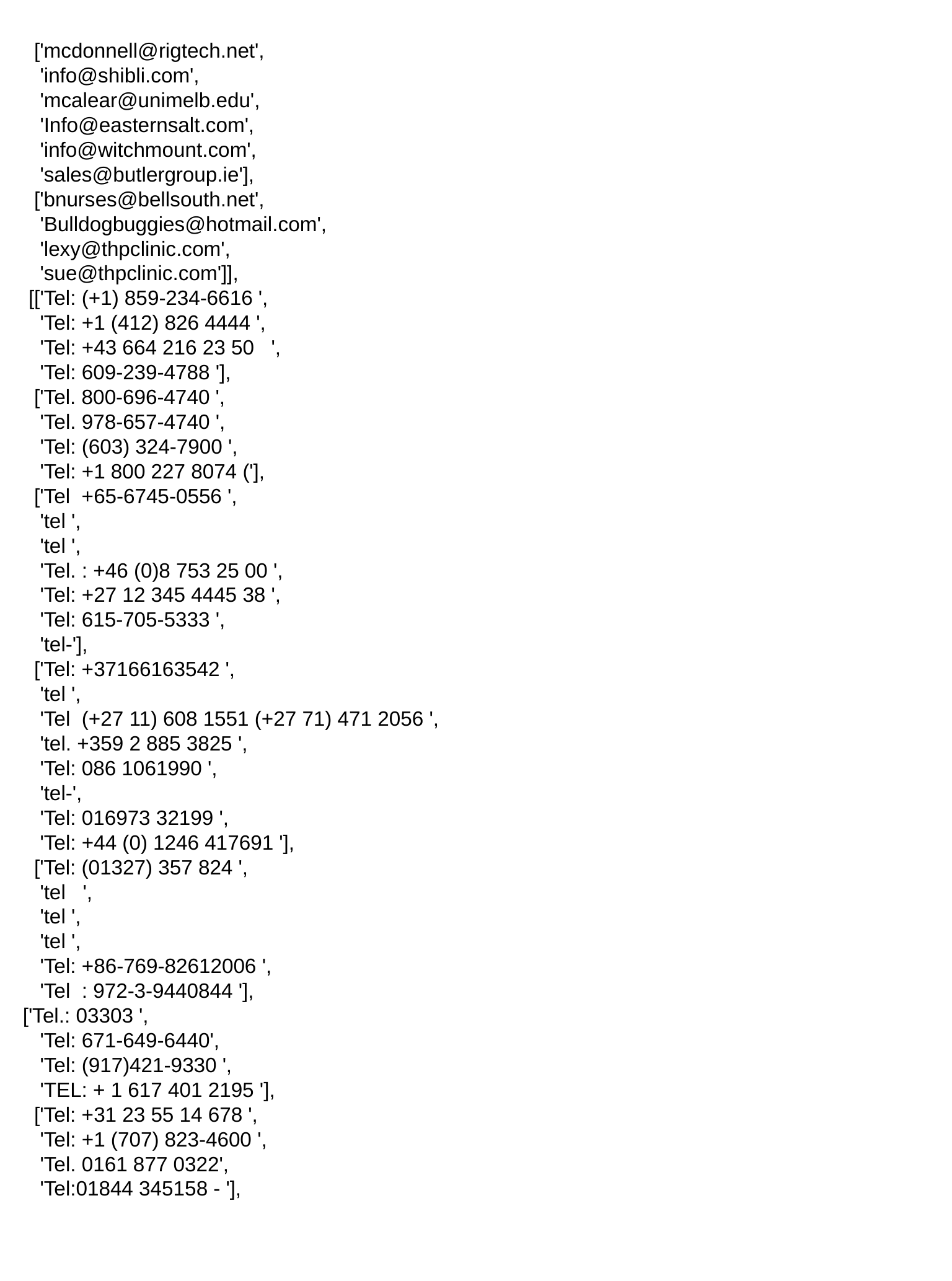

['mcdonnell@rigtech.net',
   'info@shibli.com',
   'mcalear@unimelb.edu',
   'Info@easternsalt.com',
   'info@witchmount.com',
   'sales@butlergroup.ie'],
  ['bnurses@bellsouth.net',
   'Bulldogbuggies@hotmail.com',
   'lexy@thpclinic.com',
   'sue@thpclinic.com']],
 [['Tel: (+1) 859-234-6616 ',
   'Tel: +1 (412) 826 4444 ',
   'Tel: +43 664 216 23 50   ',
   'Tel: 609-239-4788 '],
  ['Tel. 800-696-4740 ',
   'Tel. 978-657-4740 ',
   'Tel: (603) 324-7900 ',
   'Tel: +1 800 227 8074 ('],
  ['Tel  +65-6745-0556 ',
   'tel ',
   'tel ',
   'Tel. : +46 (0)8 753 25 00 ',
   'Tel: +27 12 345 4445 38 ',
   'Tel: 615-705-5333 ',
   'tel-'],
  ['Tel: +37166163542 ',
   'tel ',
   'Tel  (+27 11) 608 1551 (+27 71) 471 2056 ',
   'tel. +359 2 885 3825 ',
   'Tel: 086 1061990 ',
   'tel-',
   'Tel: 016973 32199 ',
   'Tel: +44 (0) 1246 417691 '],
  ['Tel: (01327) 357 824 ',
   'tel   ',
   'tel ',
   'tel ',
   'Tel: +86-769-82612006 ',
   'Tel  : 972-3-9440844 '],
['Tel.: 03303 ',
   'Tel: 671-649-6440',
   'Tel: (917)421-9330 ',
   'TEL: + 1 617 401 2195 '],
  ['Tel: +31 23 55 14 678 ',
   'Tel: +1 (707) 823-4600 ',
   'Tel. 0161 877 0322',
   'Tel:01844 345158 - '],